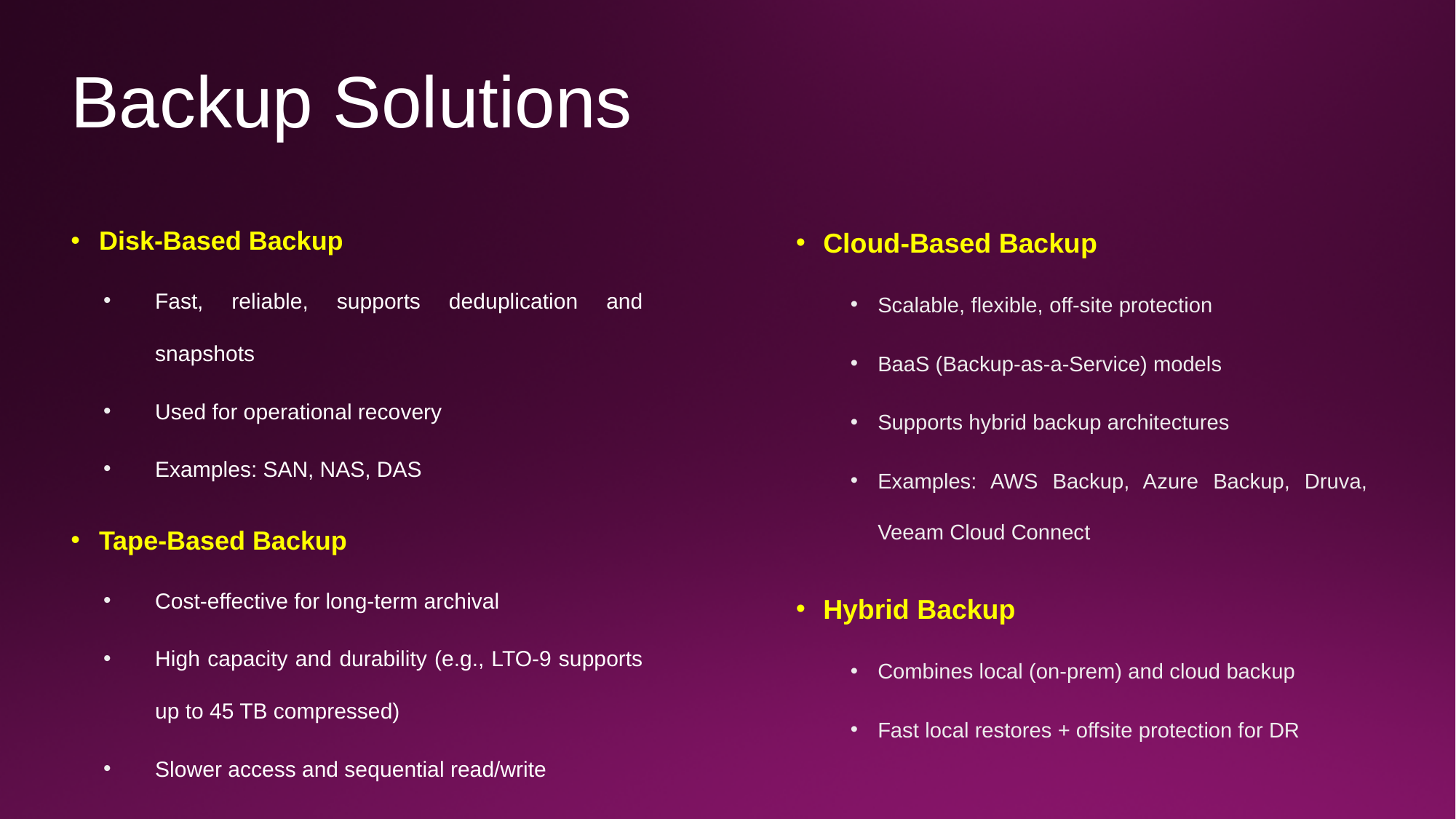

# Backup Solutions
Disk-Based Backup
Fast, reliable, supports deduplication and snapshots
Used for operational recovery
Examples: SAN, NAS, DAS
Tape-Based Backup
Cost-effective for long-term archival
High capacity and durability (e.g., LTO-9 supports up to 45 TB compressed)
Slower access and sequential read/write
Cloud-Based Backup
Scalable, flexible, off-site protection
BaaS (Backup-as-a-Service) models
Supports hybrid backup architectures
Examples: AWS Backup, Azure Backup, Druva, Veeam Cloud Connect
Hybrid Backup
Combines local (on-prem) and cloud backup
Fast local restores + offsite protection for DR